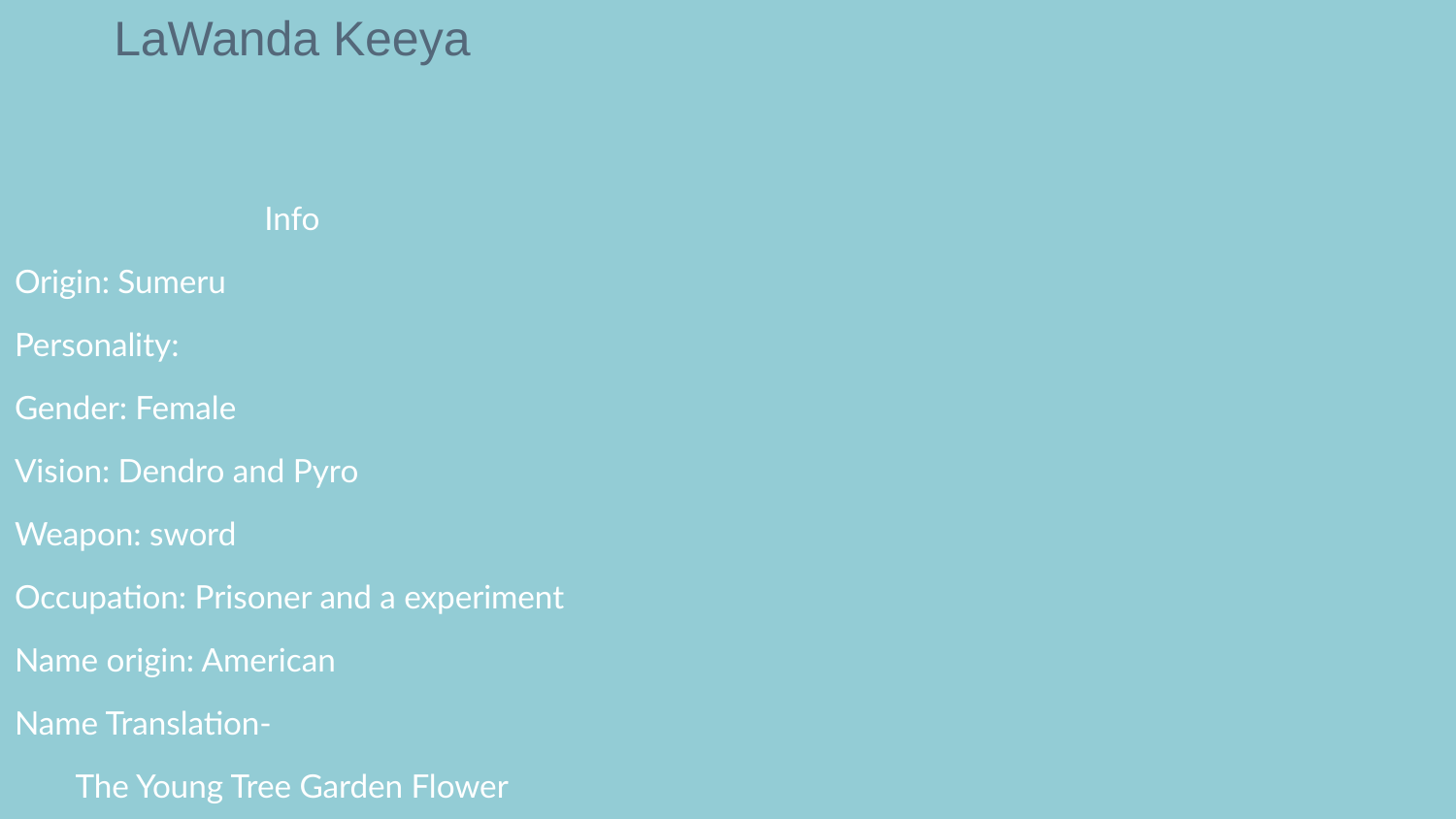

# LaWanda Keeya
Info
Origin: Sumeru
Personality:
Gender: Female
Vision: Dendro and Pyro
Weapon: sword
Occupation: Prisoner and a experiment
Name origin: American
Name Translation-
The Young Tree Garden Flower